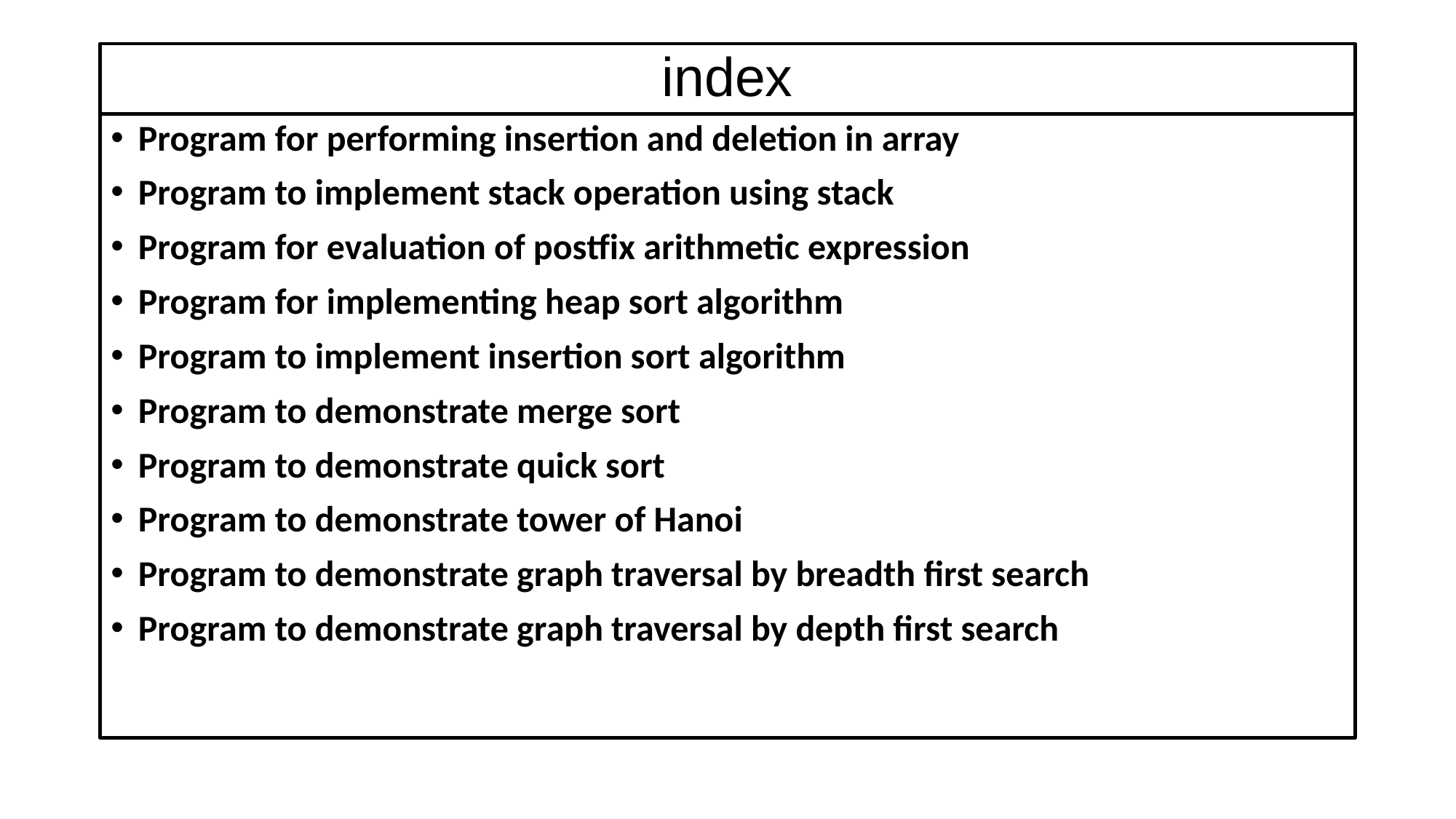

# index
Program for performing insertion and deletion in array
Program to implement stack operation using stack
Program for evaluation of postfix arithmetic expression
Program for implementing heap sort algorithm
Program to implement insertion sort algorithm
Program to demonstrate merge sort
Program to demonstrate quick sort
Program to demonstrate tower of Hanoi
Program to demonstrate graph traversal by breadth first search
Program to demonstrate graph traversal by depth first search